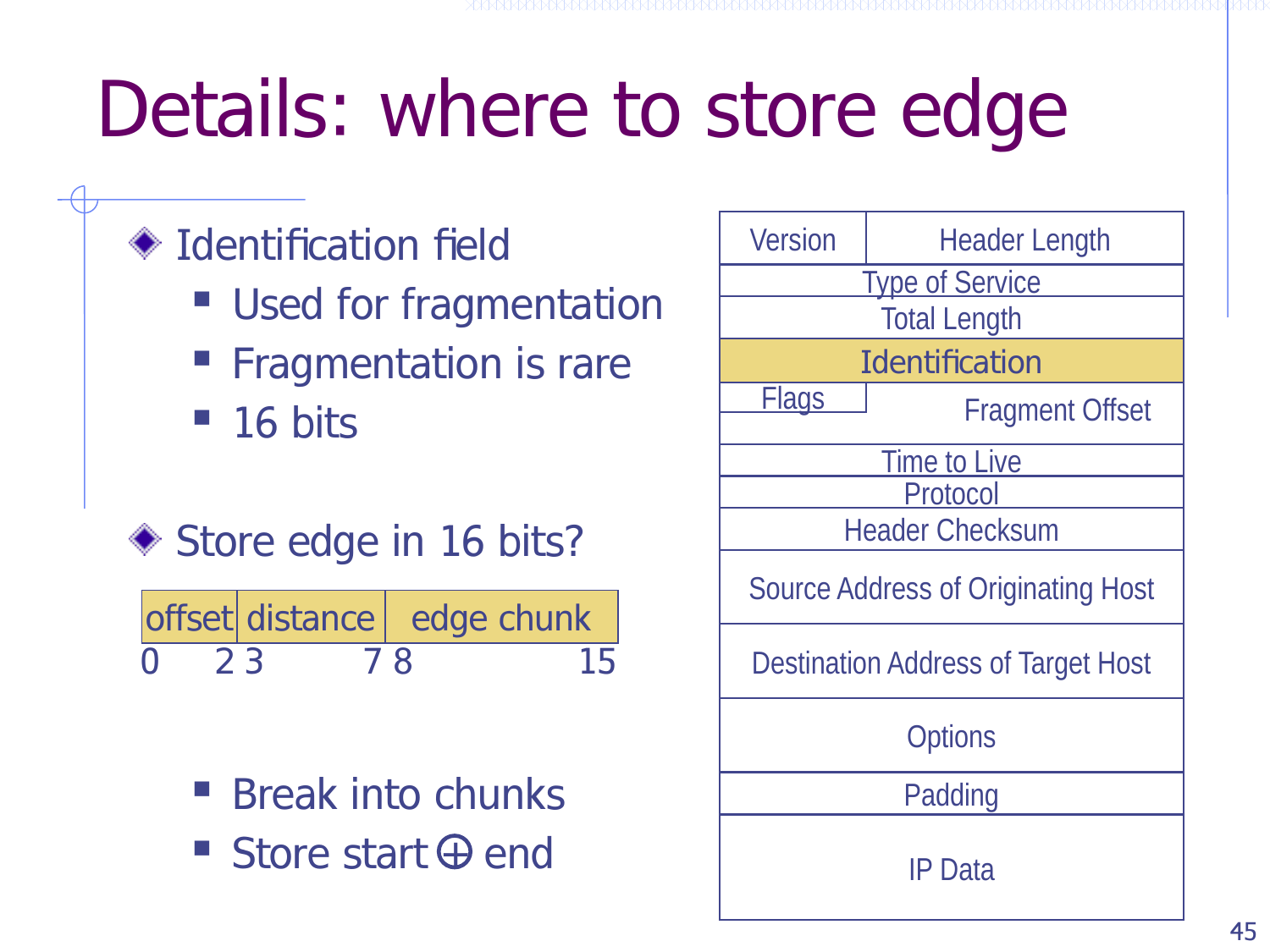

# Details: where to store edge
Identification field
Used for fragmentation
Fragmentation is rare
16 bits

Store edge in 16 bits?

Break into chunks
Store start + end

Version
Header Length
Type of Service
Total Length
Identification

Flags
Fragment Offset
Time to Live
Protocol
Header Checksum
Source Address of Originating Host
Destination Address of Target Host
Options
Padding
IP Data
Identification
offset
distance
edge chunk
0     2 3         7 8               15

45